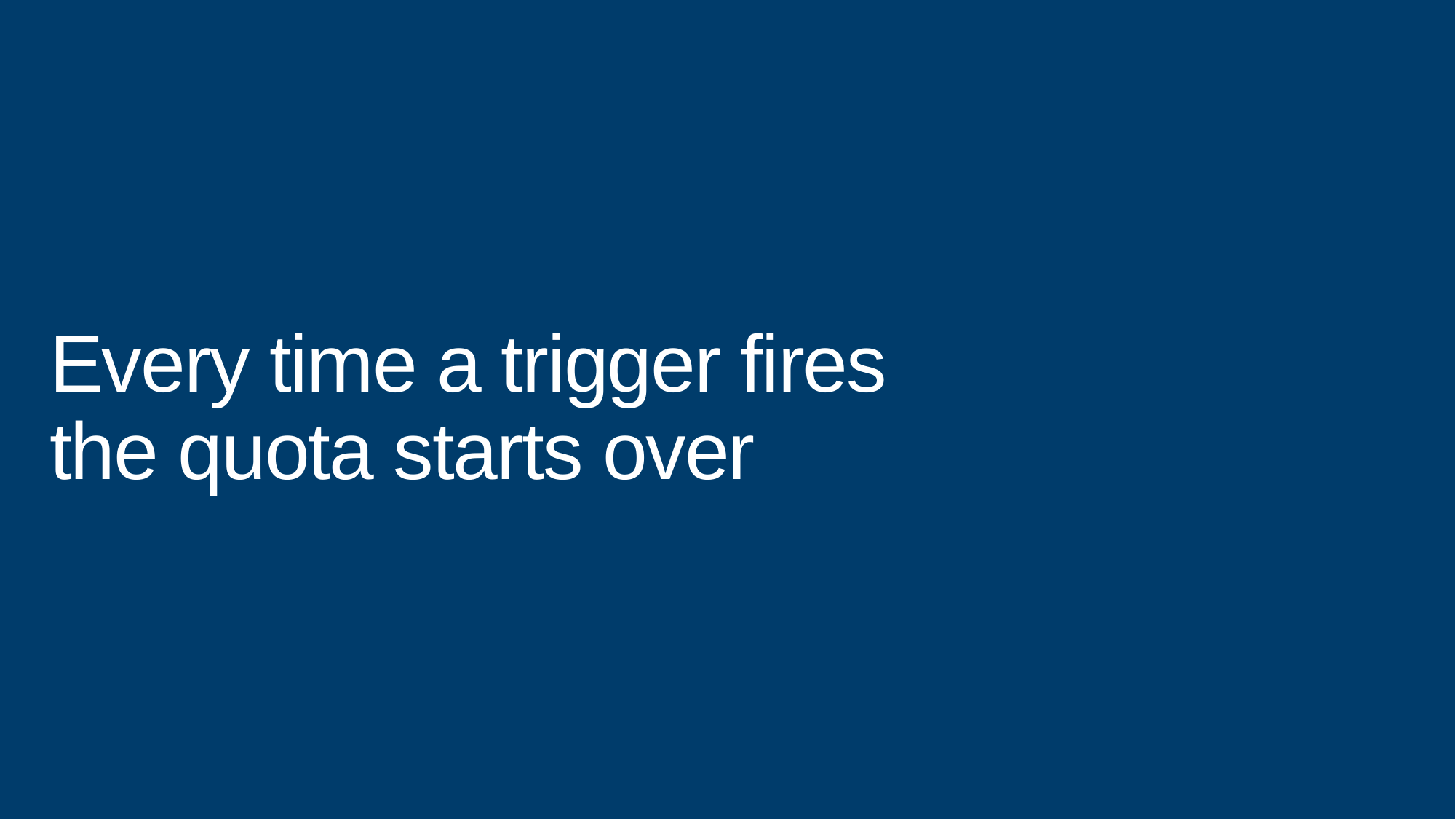

# Every time a trigger fires the quota starts over